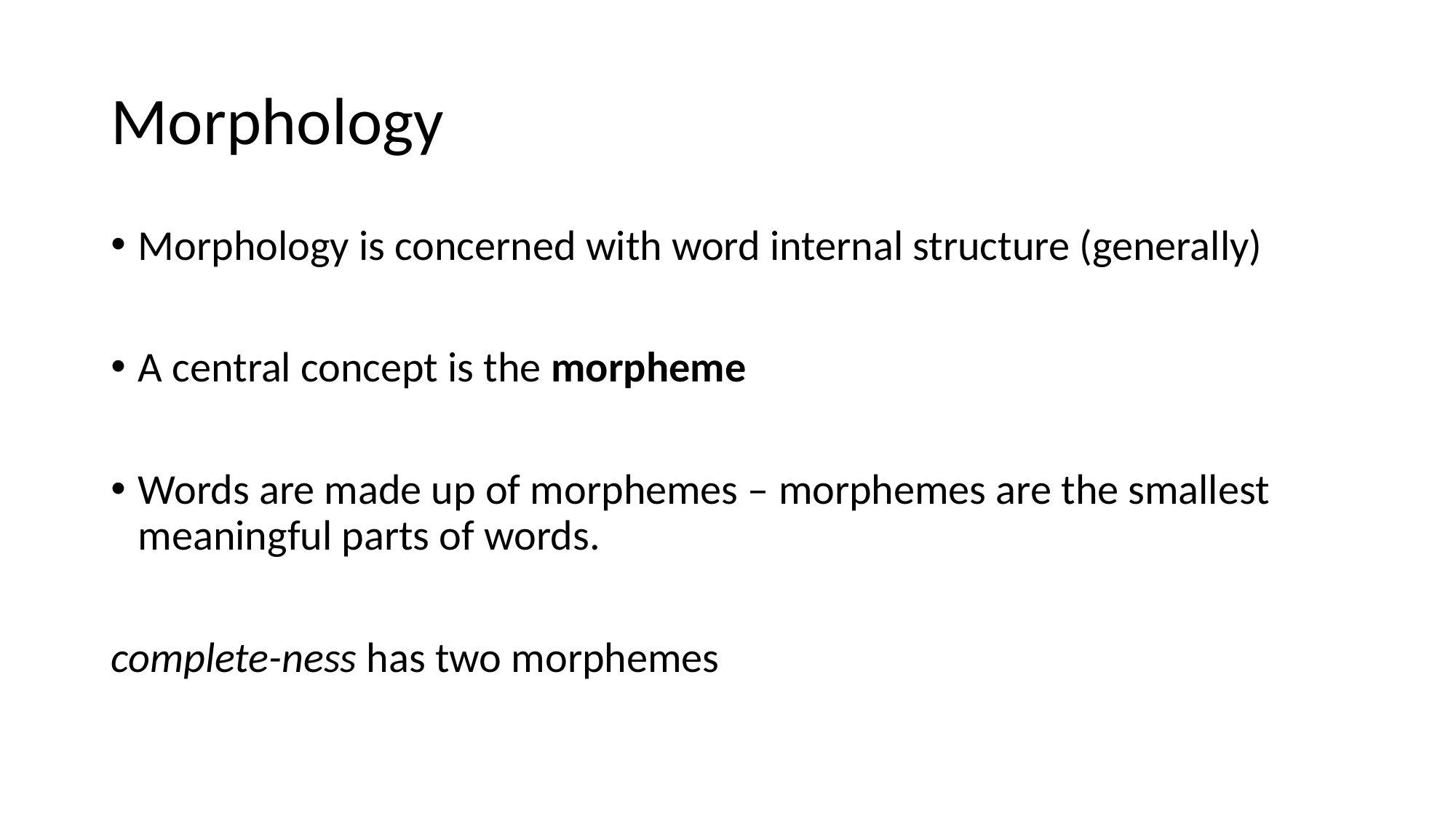

# Morphology
Morphology is concerned with word internal structure (generally)

A central concept is the morpheme

Words are made up of morphemes – morphemes are the smallest meaningful parts of words.

complete-ness has two morphemes